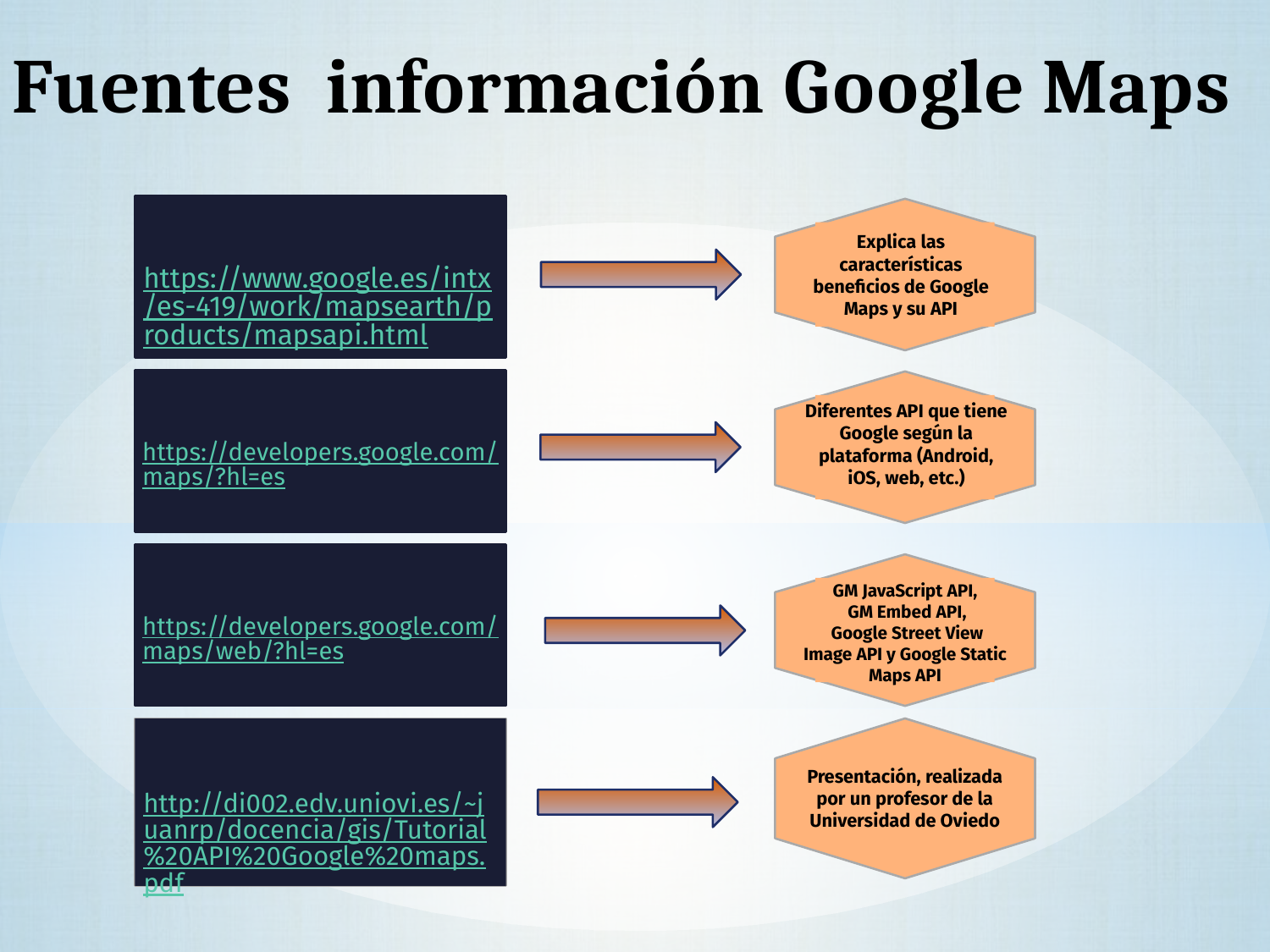

# Fuentes  información Google Maps

https://www.google.es/intx/es-419/work/mapsearth/products/mapsapi.html

https://developers.google.com/maps/?hl=es

https://developers.google.com/maps/web/?hl=es

http://di002.edv.uniovi.es/~juanrp/docencia/gis/Tutorial%20API%20Google%20maps.pdf

Explica las características beneficios de Google Maps y su API

Diferentes API que tiene Google según la plataforma (Android, iOS, web, etc.)

GM JavaScript API,
 GM Embed API,
 Google Street View Image API y Google Static Maps API

Presentación, realizada por un profesor de la Universidad de Oviedo